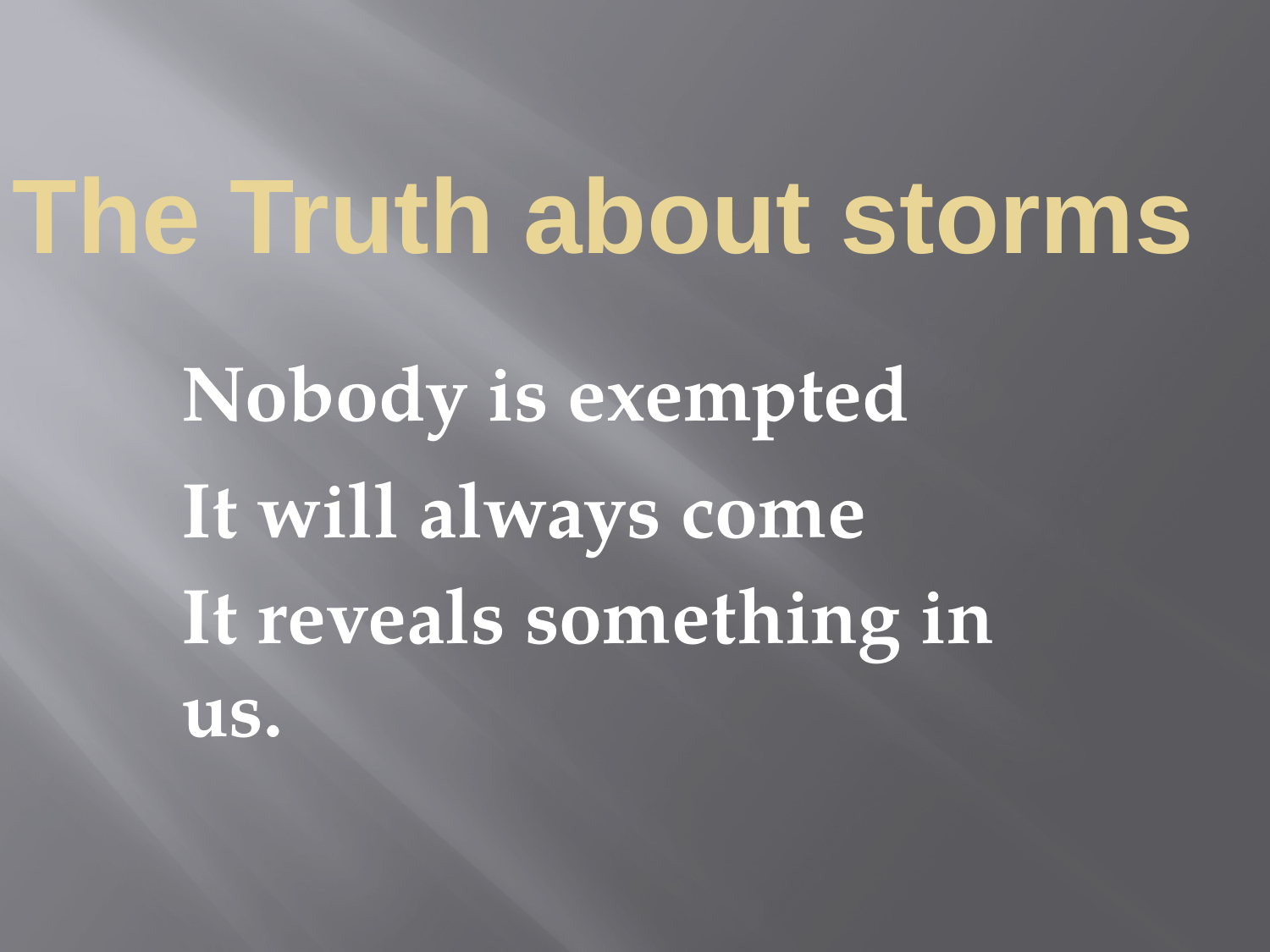

The Truth about storms
Nobody is exempted
It will always come
It reveals something in us.